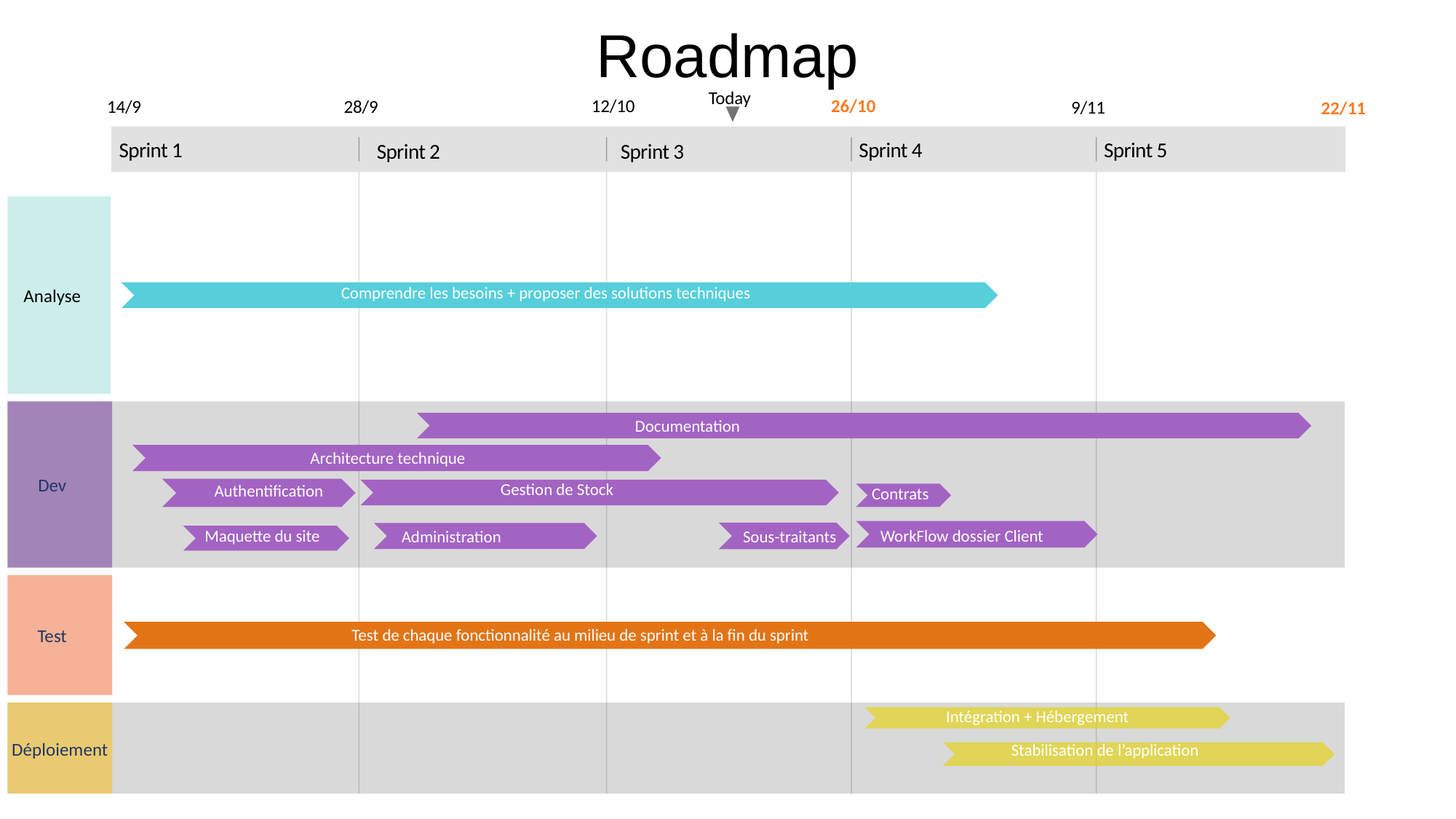

Roadmap
Today
12/10
26/10
14/9
28/9
9/11
22/11

Sprint 1
Sprint 4
Sprint 5
Sprint 2
Sprint 3

System Balancing
Comprendre les besoins + proposer des solutions techniques

Analyse

Documentation

Architecture technique
Dev
Gestion de Stock

Authentification
Contrats

WorkFlow dossier Client
Maquette du site

Administration
Sous-traitants

Test
Test de chaque fonctionnalité au milieu de sprint et à la fin du sprint

Intégration + Hébergement

Déploiement
Stabilisation de l’application